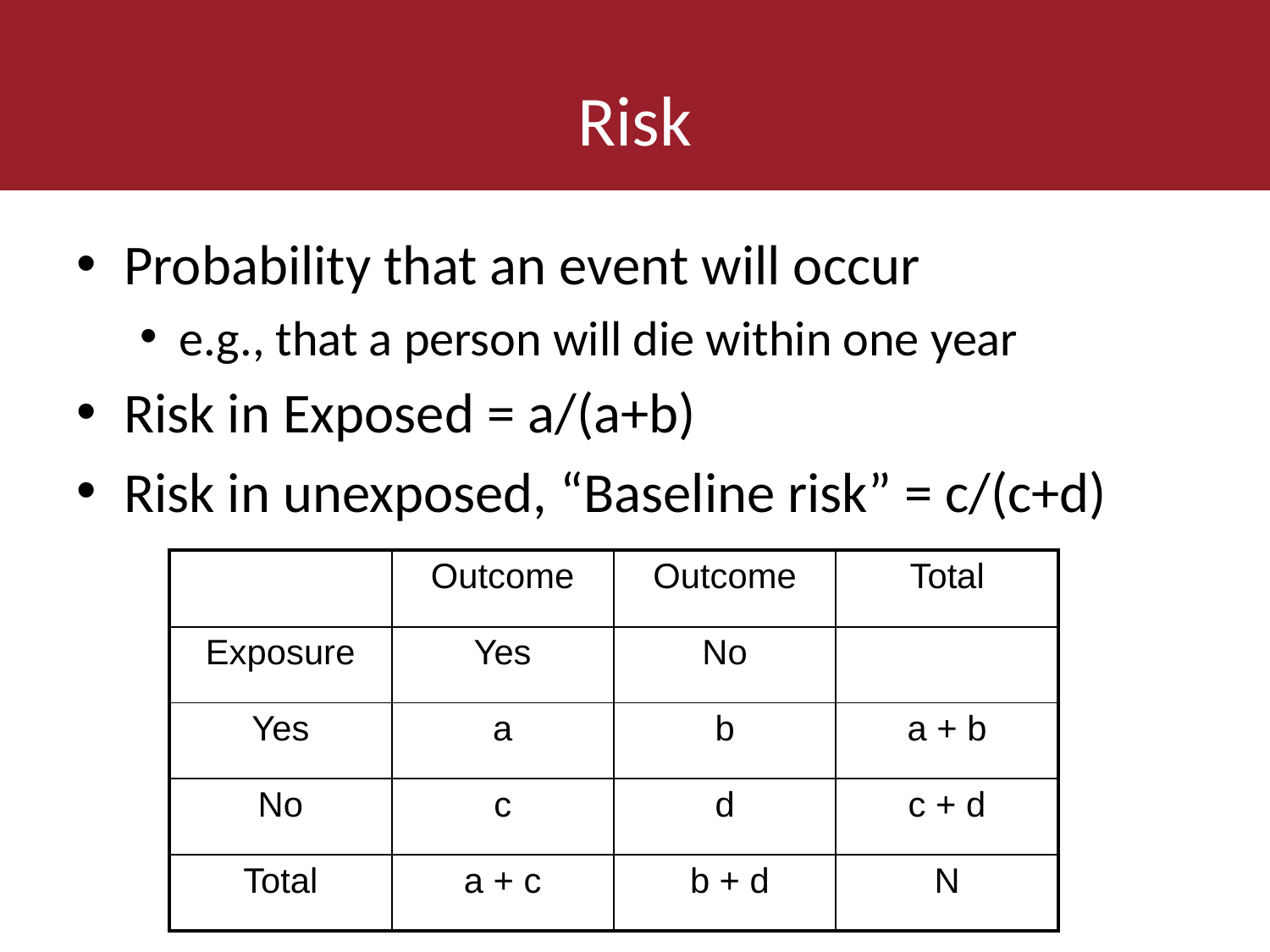

# Risk
Probability that an event will occur
e.g., that a person will die within one year
Risk in Exposed = a/(a+b)
Risk in unexposed, “Baseline risk” = c/(c+d)

|  | Outcome | Outcome | Total |
| --- | --- | --- | --- |
| Exposure | Yes | No |  |
| Yes | a | b | a + b |
| No | c | d | c + d |
| Total | a + c | b + d | N |